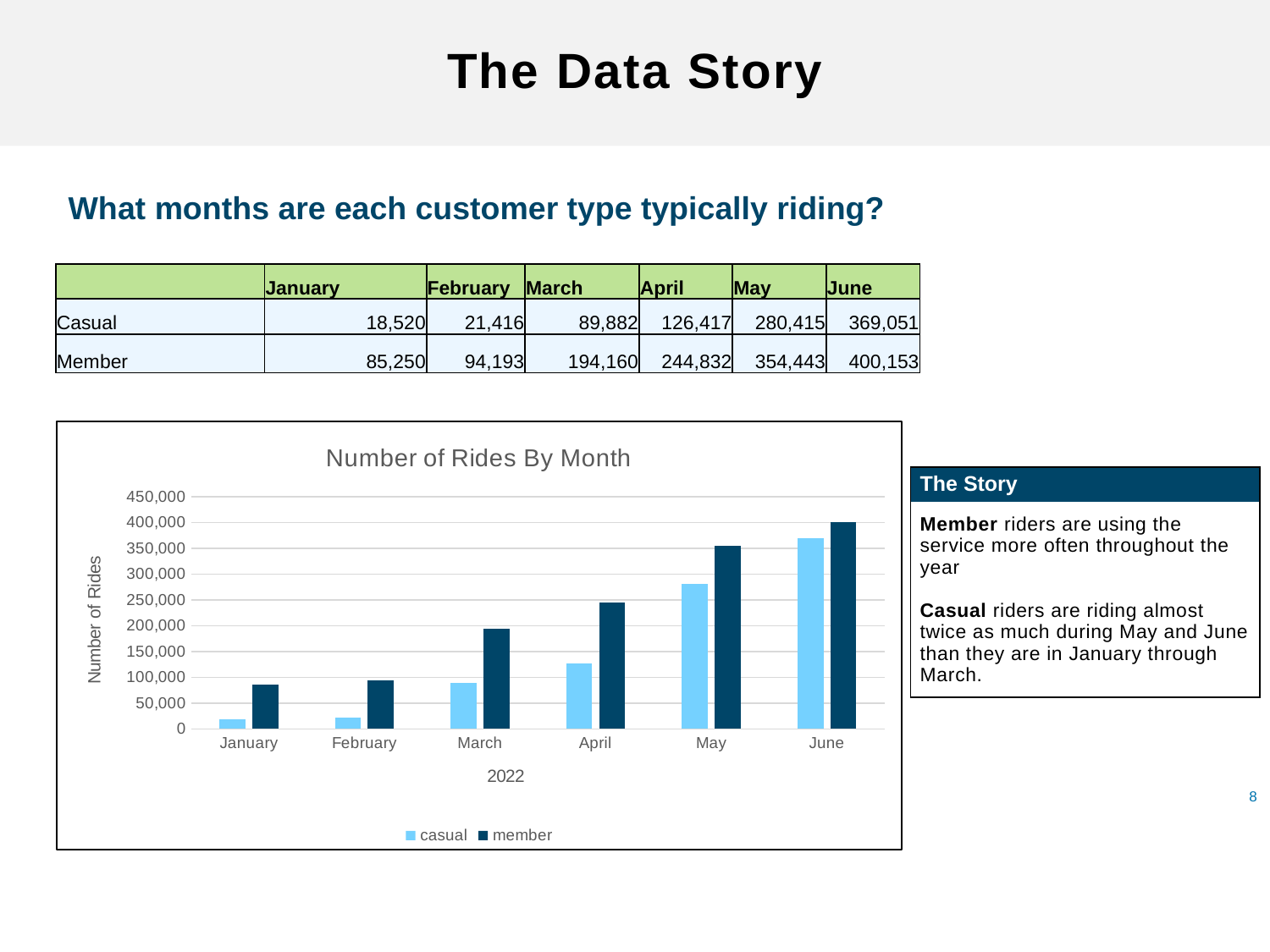

# The Data Story
What months are each customer type typically riding?
|  | January | February | March | April | May | June |
| --- | --- | --- | --- | --- | --- | --- |
| Casual | 18,520 | 21,416 | 89,882 | 126,417 | 280,415 | 369,051 |
| Member | 85,250 | 94,193 | 194,160 | 244,832 | 354,443 | 400,153 |

### Chart: Number of Rides By Month

| Category | casual | member |
|---|---|---|
| January | 18520.0 | 85250.0 |
| February | 21416.0 | 94193.0 |
| March | 89882.0 | 194160.0 |
| April | 126417.0 | 244832.0 |
| May | 280415.0 | 354443.0 |
| June | 369051.0 | 400153.0 |
| The Story |
| --- |
| Member riders are using the service more often throughout the year Casual riders are riding almost twice as much during May and June than they are in January through March. |
8